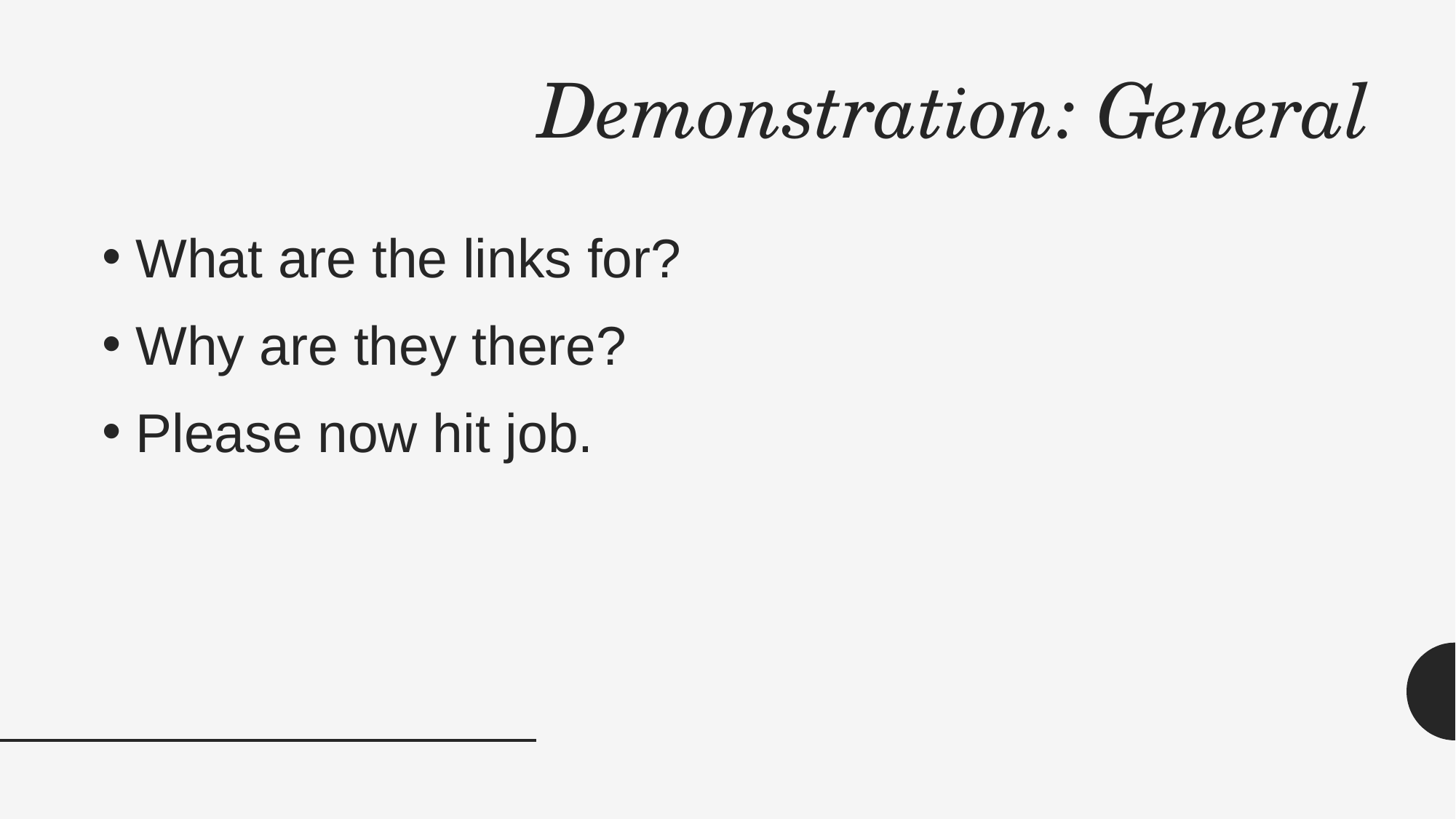

# Demonstration: General
What are the links for?
Why are they there?
Please now hit job.